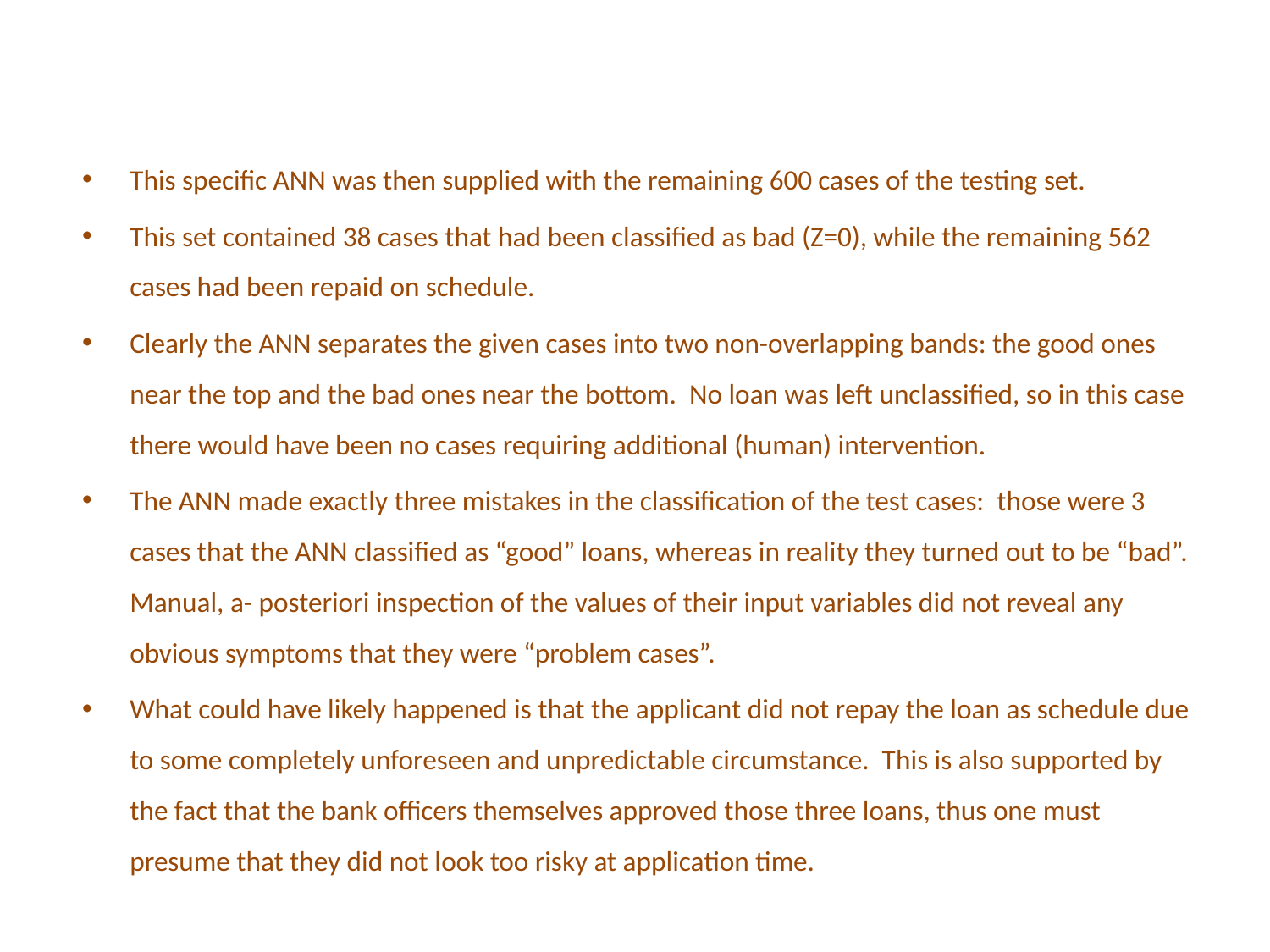

This specific ANN was then supplied with the remaining 600 cases of the testing set.
This set contained 38 cases that had been classified as bad (Z=0), while the remaining 562 cases had been repaid on schedule.
Clearly the ANN separates the given cases into two non-overlapping bands: the good ones near the top and the bad ones near the bottom.  No loan was left unclassified, so in this case there would have been no cases requiring additional (human) intervention.
The ANN made exactly three mistakes in the classification of the test cases:  those were 3 cases that the ANN classified as “good” loans, whereas in reality they turned out to be “bad”.  Manual, a- posteriori inspection of the values of their input variables did not reveal any obvious symptoms that they were “problem cases”.
What could have likely happened is that the applicant did not repay the loan as schedule due to some completely unforeseen and unpredictable circumstance.  This is also supported by the fact that the bank officers themselves approved those three loans, thus one must presume that they did not look too risky at application time.